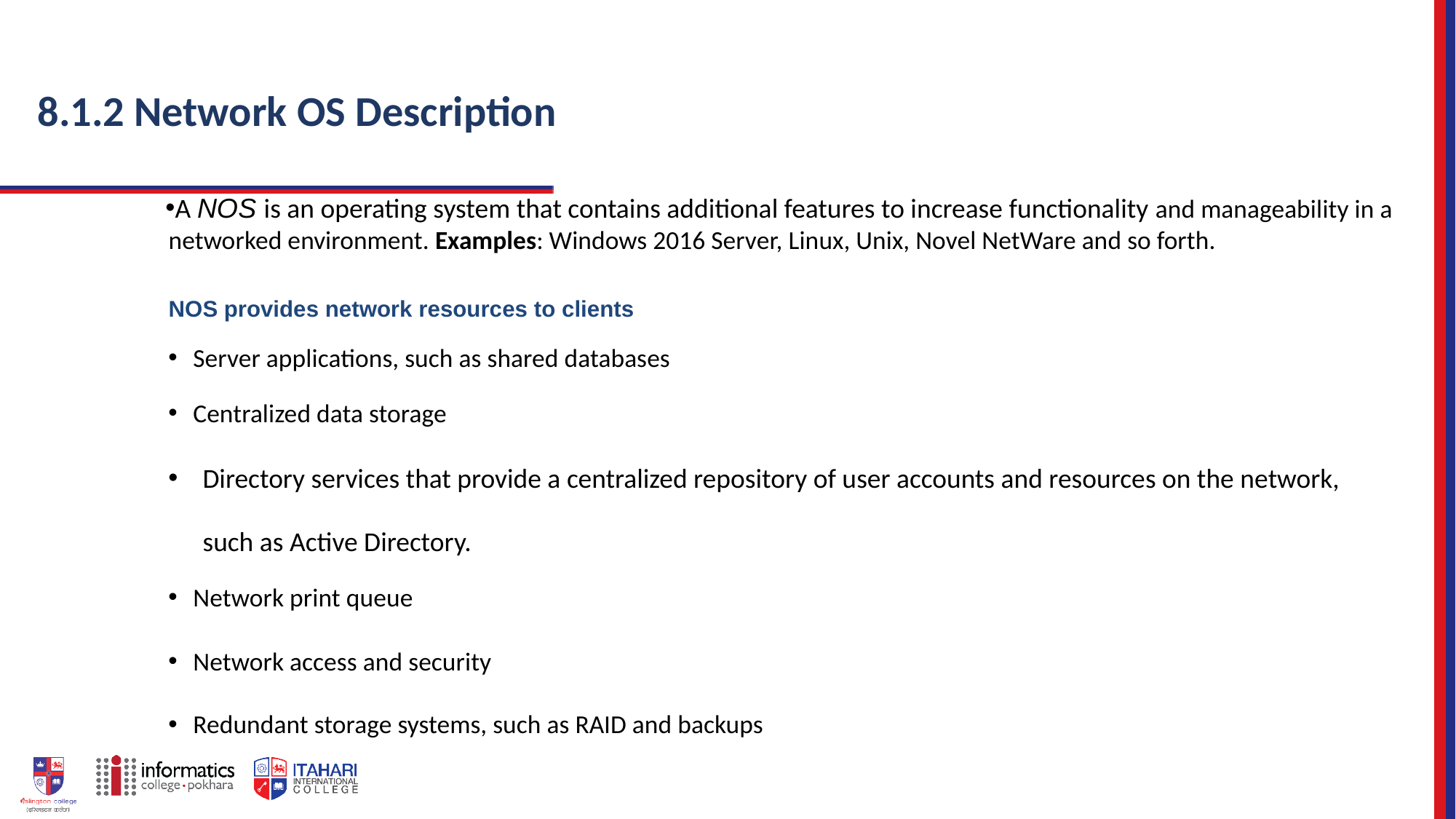

# 8.1.2 Network OS Description
A NOS is an operating system that contains additional features to increase functionality and manageability in a  networked environment. Examples: Windows 2016 Server, Linux, Unix, Novel NetWare and so forth.

NOS provides network resources to clients
Server applications, such as shared databases
Centralized data storage
Directory services that provide a centralized repository of user accounts and resources on the network,  such as Active Directory.
Network print queue

Network access and security

Redundant storage systems, such as RAID and backups